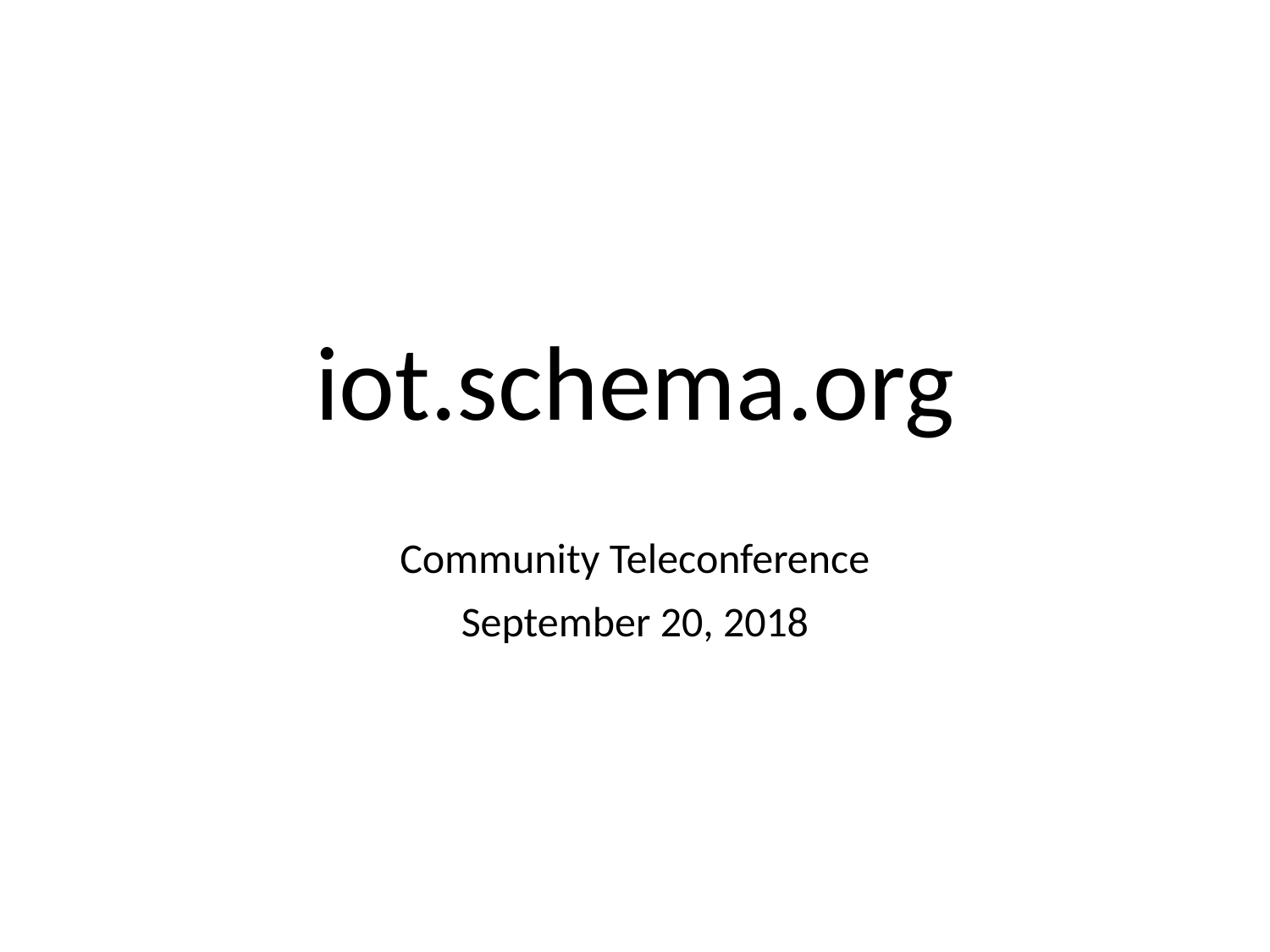

# iot.schema.org
Community Teleconference
September 20, 2018